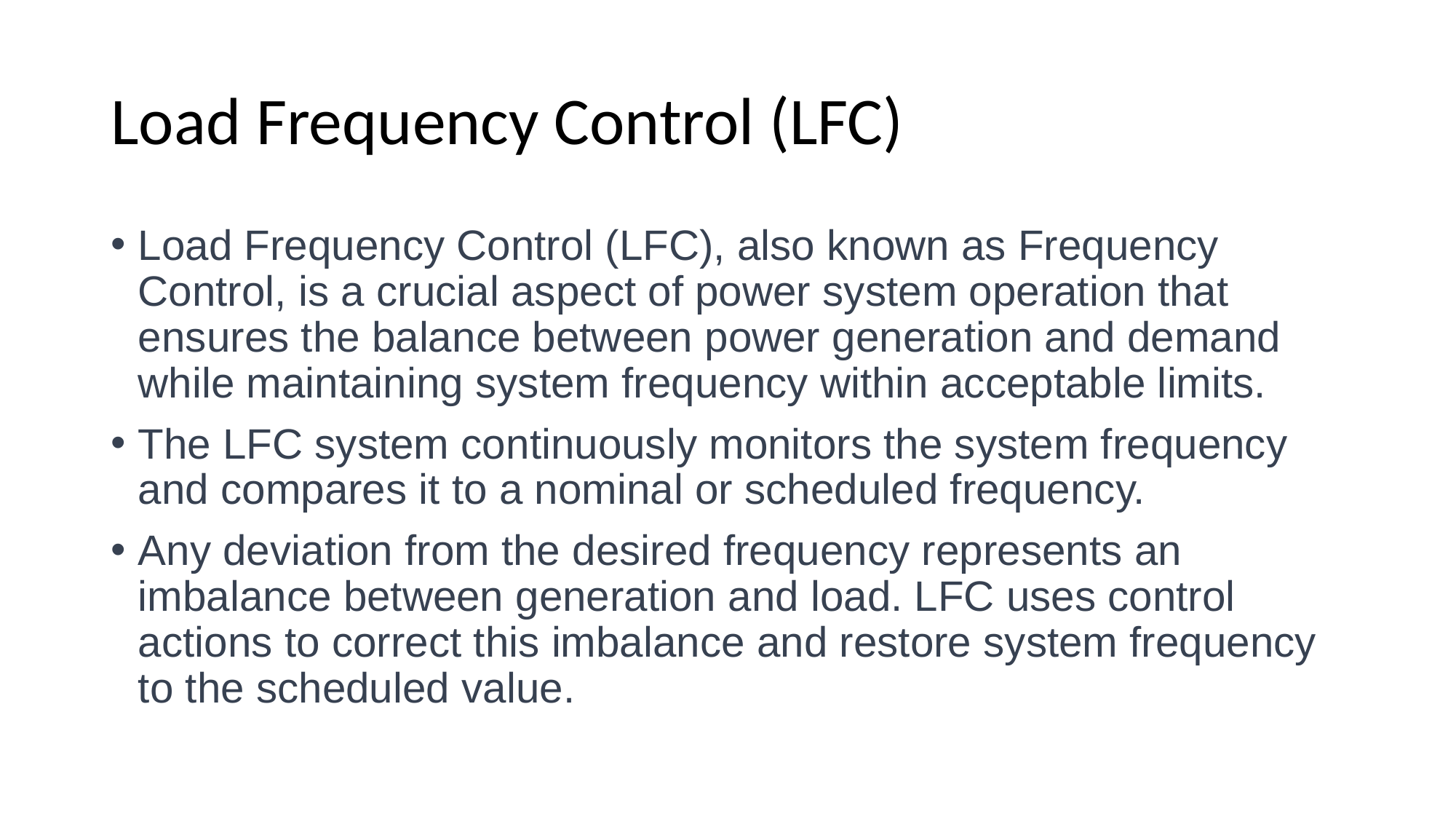

# Load Frequency Control (LFC)
Load Frequency Control (LFC), also known as Frequency Control, is a crucial aspect of power system operation that ensures the balance between power generation and demand while maintaining system frequency within acceptable limits.
The LFC system continuously monitors the system frequency and compares it to a nominal or scheduled frequency.
Any deviation from the desired frequency represents an imbalance between generation and load. LFC uses control actions to correct this imbalance and restore system frequency to the scheduled value.